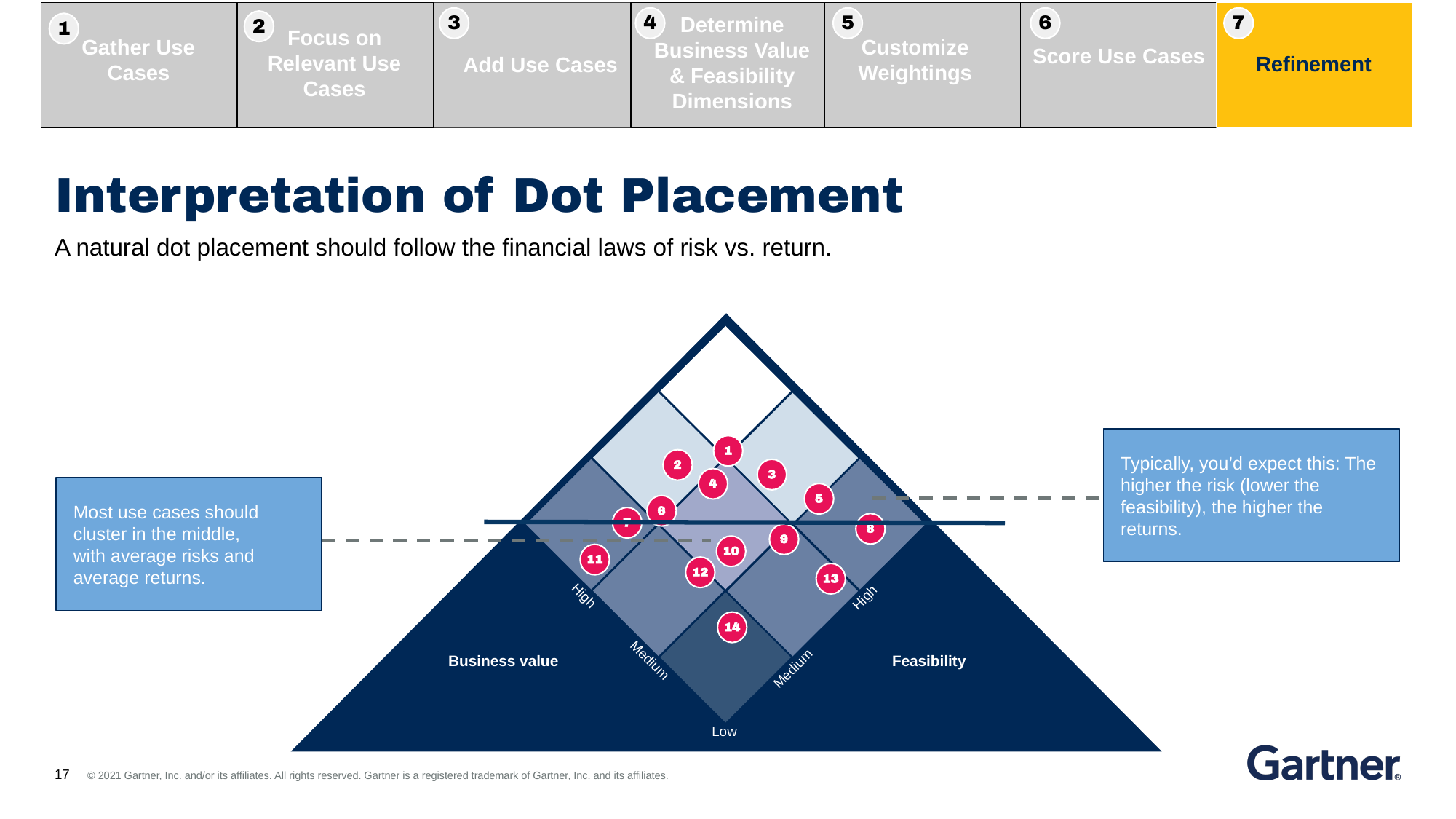

Determine Business Value & Feasibility Dimensions

3
4
5
6
7
2
Focus on Relevant Use Cases
1
Customize Weightings
Gather Use Cases
Score Use Cases
Refinement
Add Use Cases
Interpretation of Dot Placement
A natural dot placement should follow the financial laws of risk vs. return.

High

High
Feasibility
Business value
Medium
Medium
Low
Typically, you’d expect this: The higher the risk (lower the feasibility), the higher the returns.
1
2
3
4
5
6
7
8
9
10
11
12
13
14
Most use cases should cluster in the middle,
with average risks and average returns.